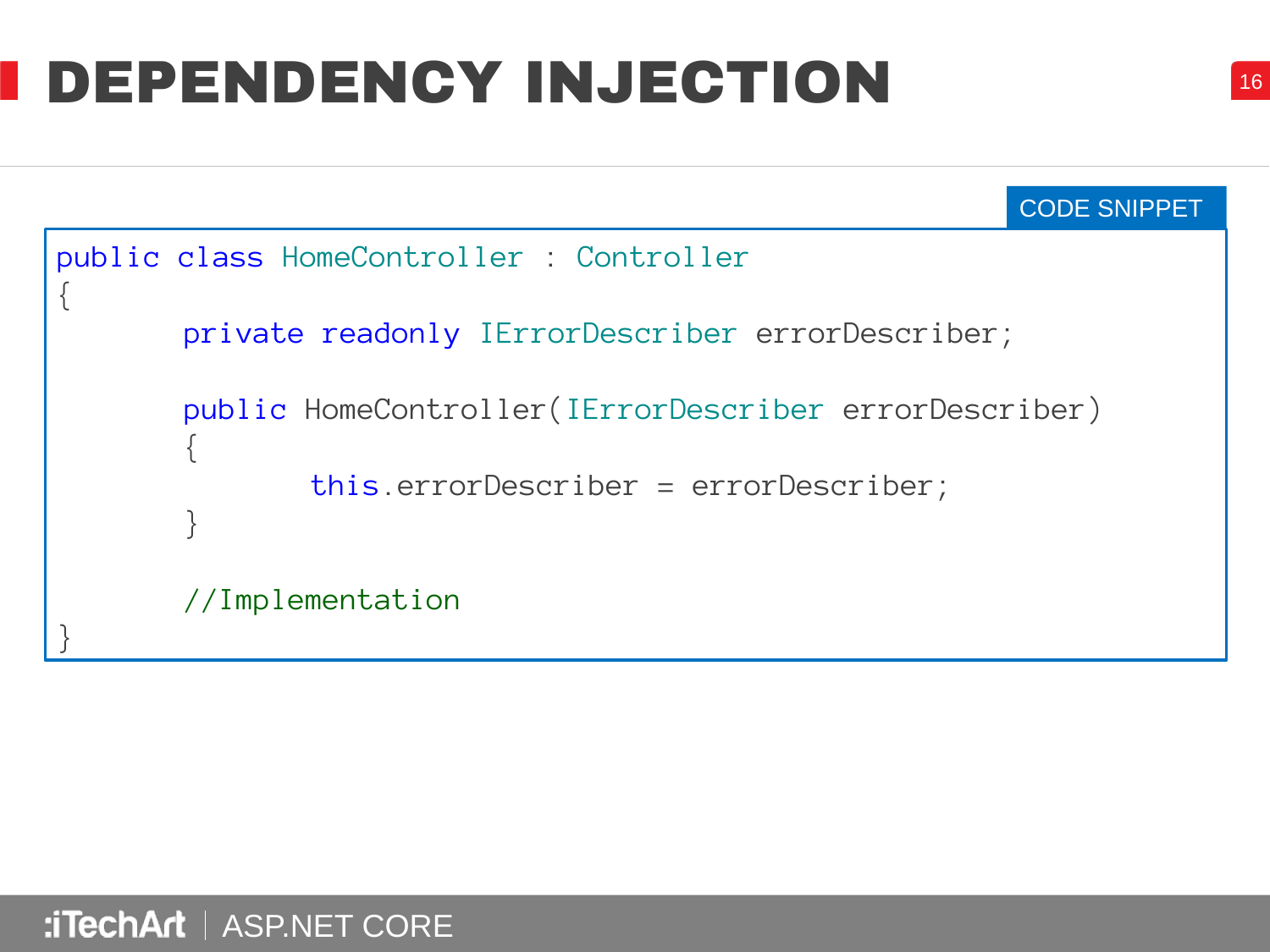

# Dependency injection
CODE SNIPPET
public class HomeController : Controller
{
	private readonly IErrorDescriber errorDescriber;

	public HomeController(IErrorDescriber errorDescriber)
	{
		this.errorDescriber = errorDescriber;
	}

	//Implementation
}